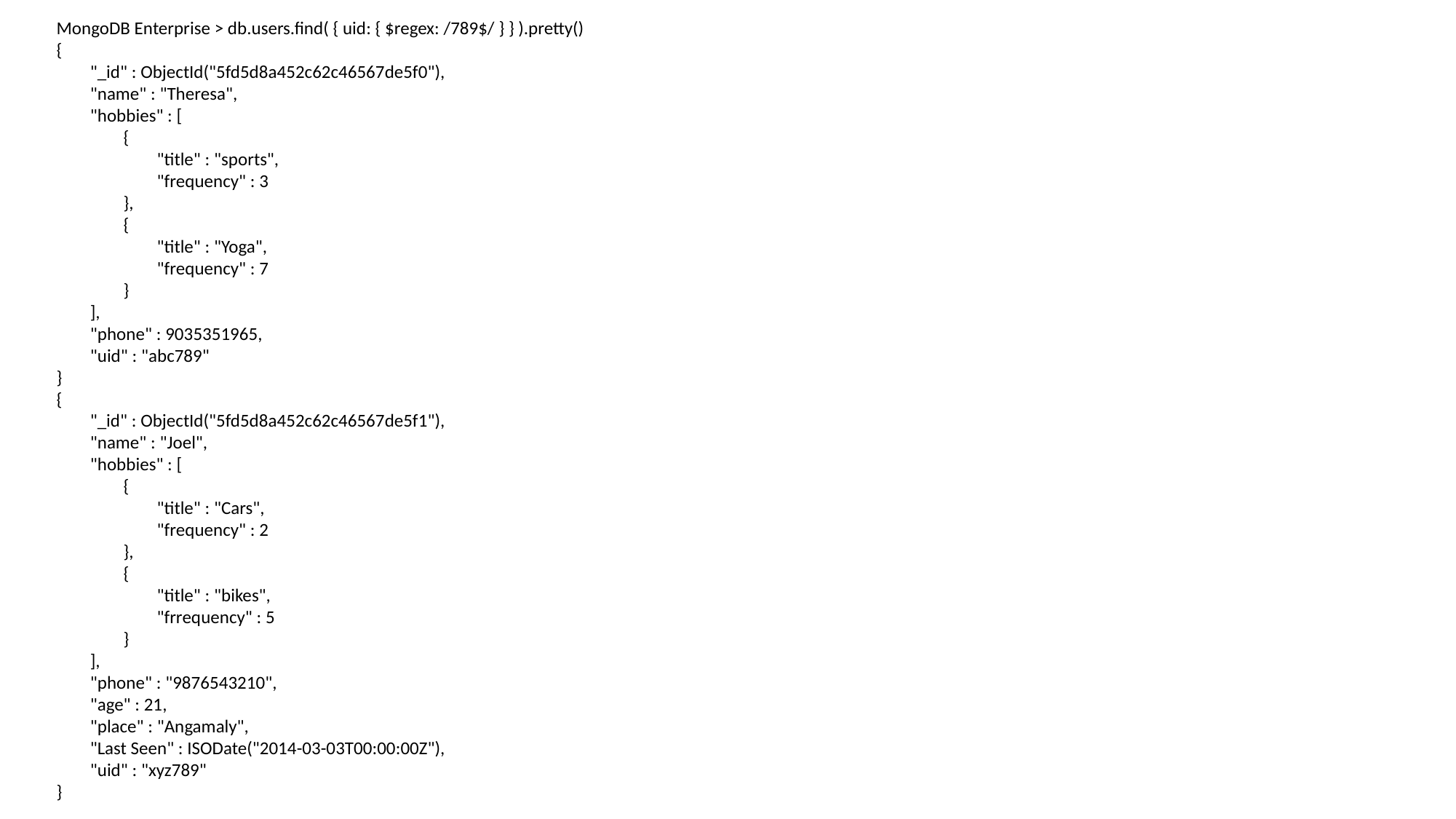

MongoDB Enterprise > db.users.find( { uid: { $regex: /789$/ } } ).pretty()
{
        "_id" : ObjectId("5fd5d8a452c62c46567de5f0"),
        "name" : "Theresa",
        "hobbies" : [
                {
                        "title" : "sports",
                        "frequency" : 3
                },
                {
                        "title" : "Yoga",
                        "frequency" : 7
                }
        ],
        "phone" : 9035351965,
        "uid" : "abc789"
}
{
        "_id" : ObjectId("5fd5d8a452c62c46567de5f1"),
        "name" : "Joel",
        "hobbies" : [
                {
                        "title" : "Cars",
                        "frequency" : 2
                },
                {
                        "title" : "bikes",
                        "frrequency" : 5
                }
        ],
        "phone" : "9876543210",
        "age" : 21,
        "place" : "Angamaly",
        "Last Seen" : ISODate("2014-03-03T00:00:00Z"),
        "uid" : "xyz789"
}